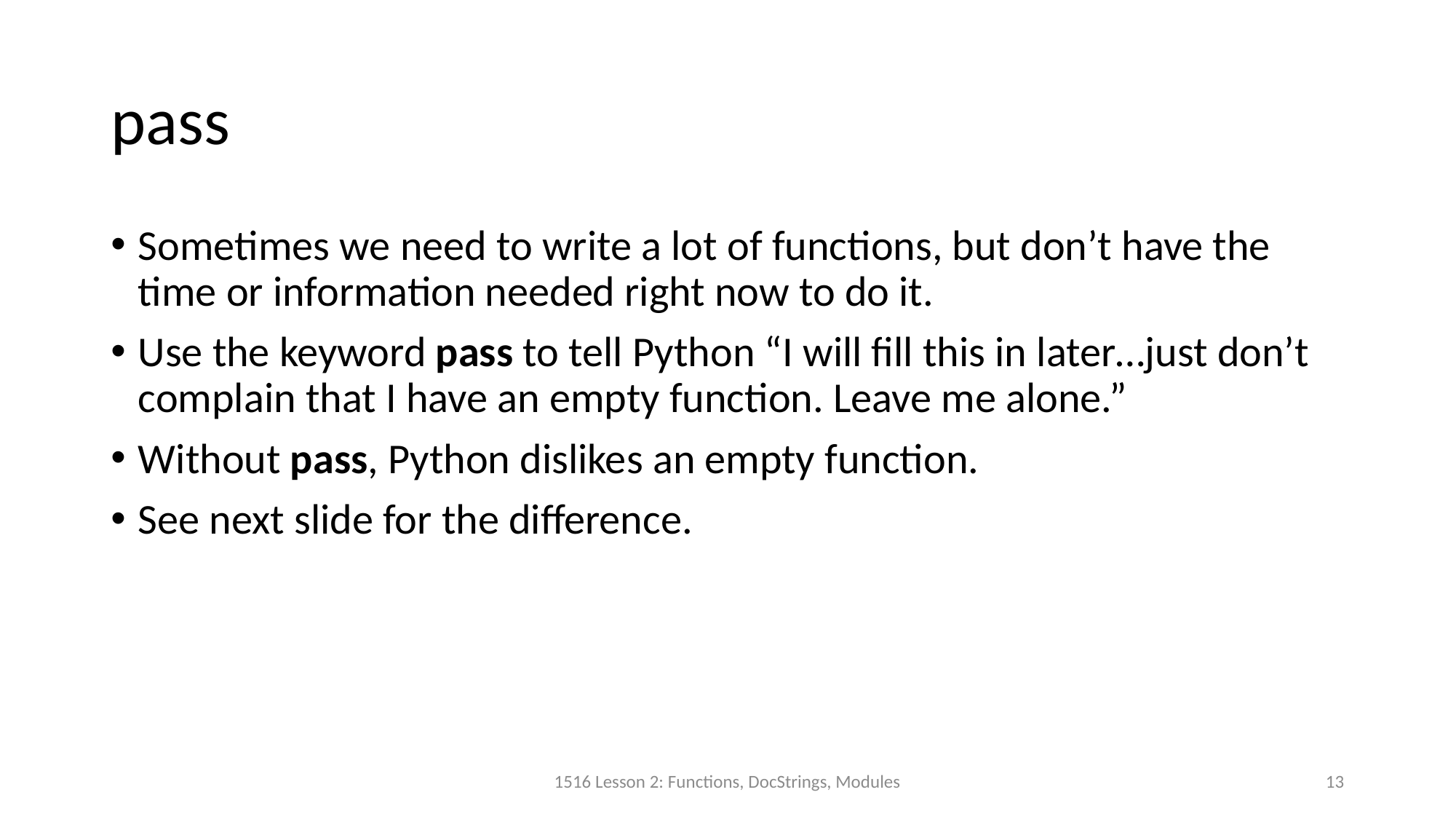

# pass
Sometimes we need to write a lot of functions, but don’t have the time or information needed right now to do it.
Use the keyword pass to tell Python “I will fill this in later…just don’t complain that I have an empty function. Leave me alone.”
Without pass, Python dislikes an empty function.
See next slide for the difference.
1516 Lesson 2: Functions, DocStrings, Modules
13